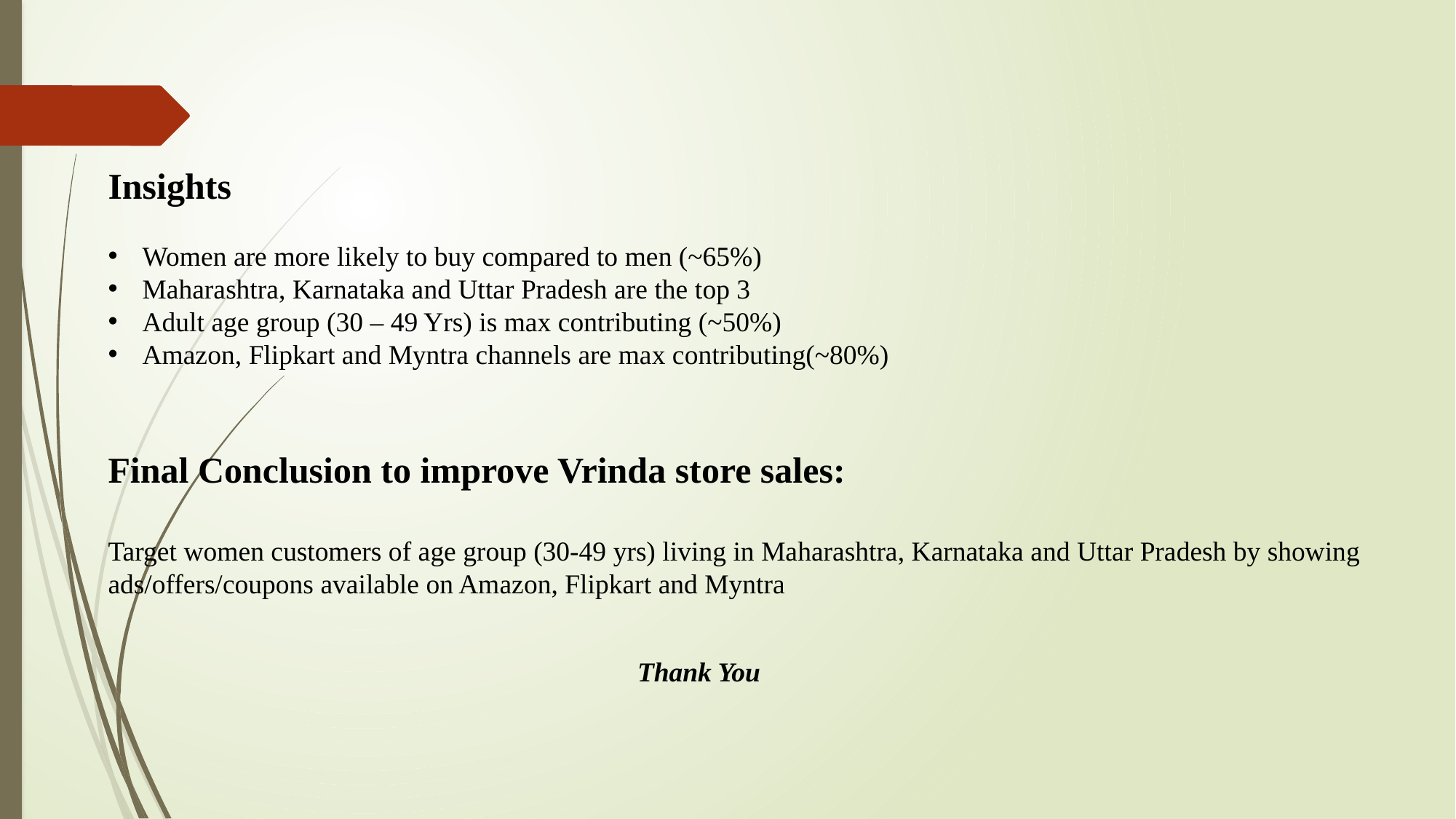

Insights

Women are more likely to buy compared to men (~65%)
Maharashtra, Karnataka and Uttar Pradesh are the top 3
Adult age group (30 – 49 Yrs) is max contributing (~50%)
Amazon, Flipkart and Myntra channels are max contributing(~80%)

Final Conclusion to improve Vrinda store sales:

Target women customers of age group (30-49 yrs) living in Maharashtra, Karnataka and Uttar Pradesh by showing ads/offers/coupons available on Amazon, Flipkart and Myntra
Thank You